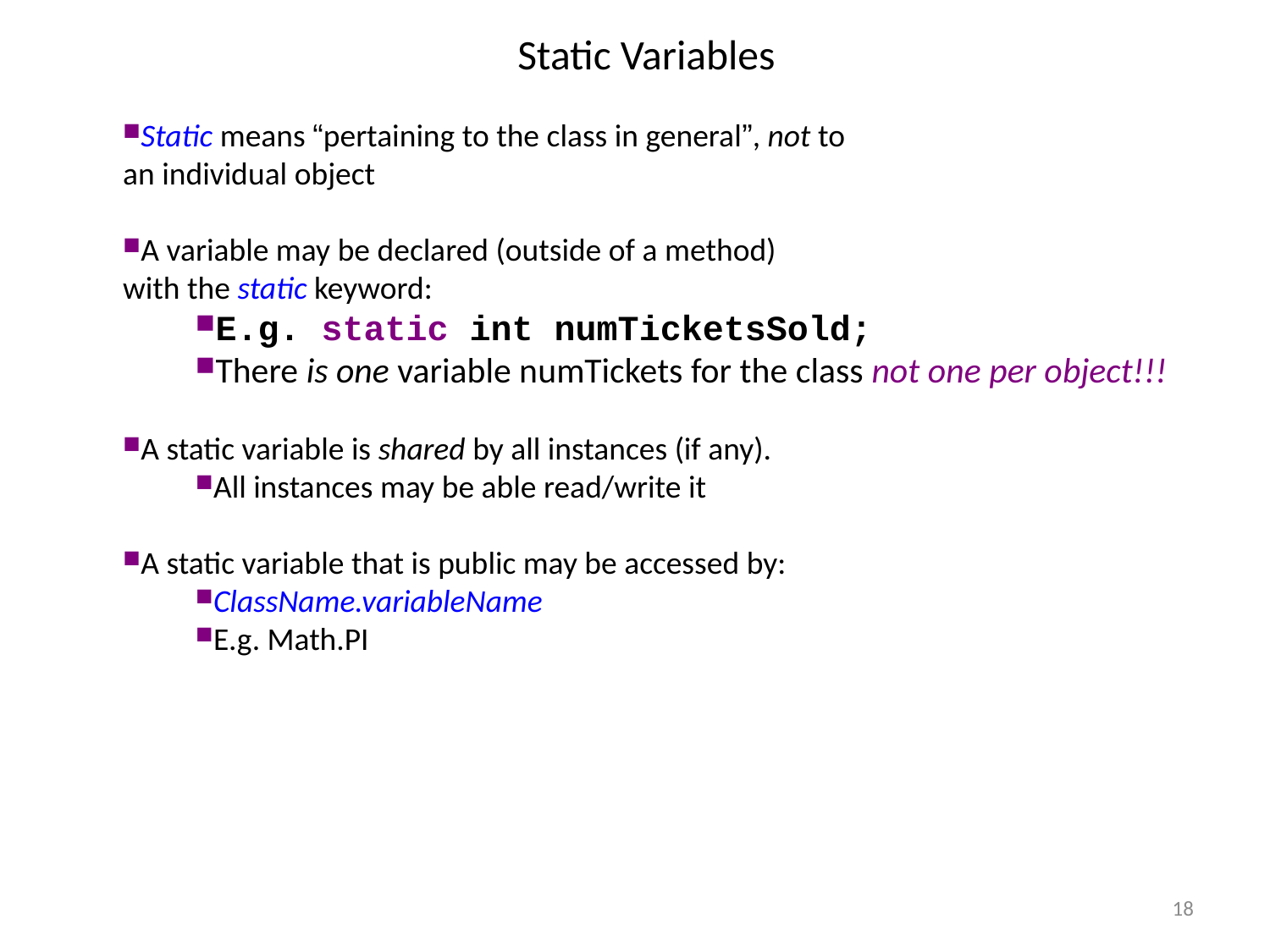

# Static Variables
Static means “pertaining to the class in general”, not to
an individual object

A variable may be declared (outside of a method)
with the static keyword:
E.g. static int numTicketsSold;
There is one variable numTickets for the class not one per object!!!

A static variable is shared by all instances (if any).
All instances may be able read/write it

A static variable that is public may be accessed by:
ClassName.variableName
E.g. Math.PI

18